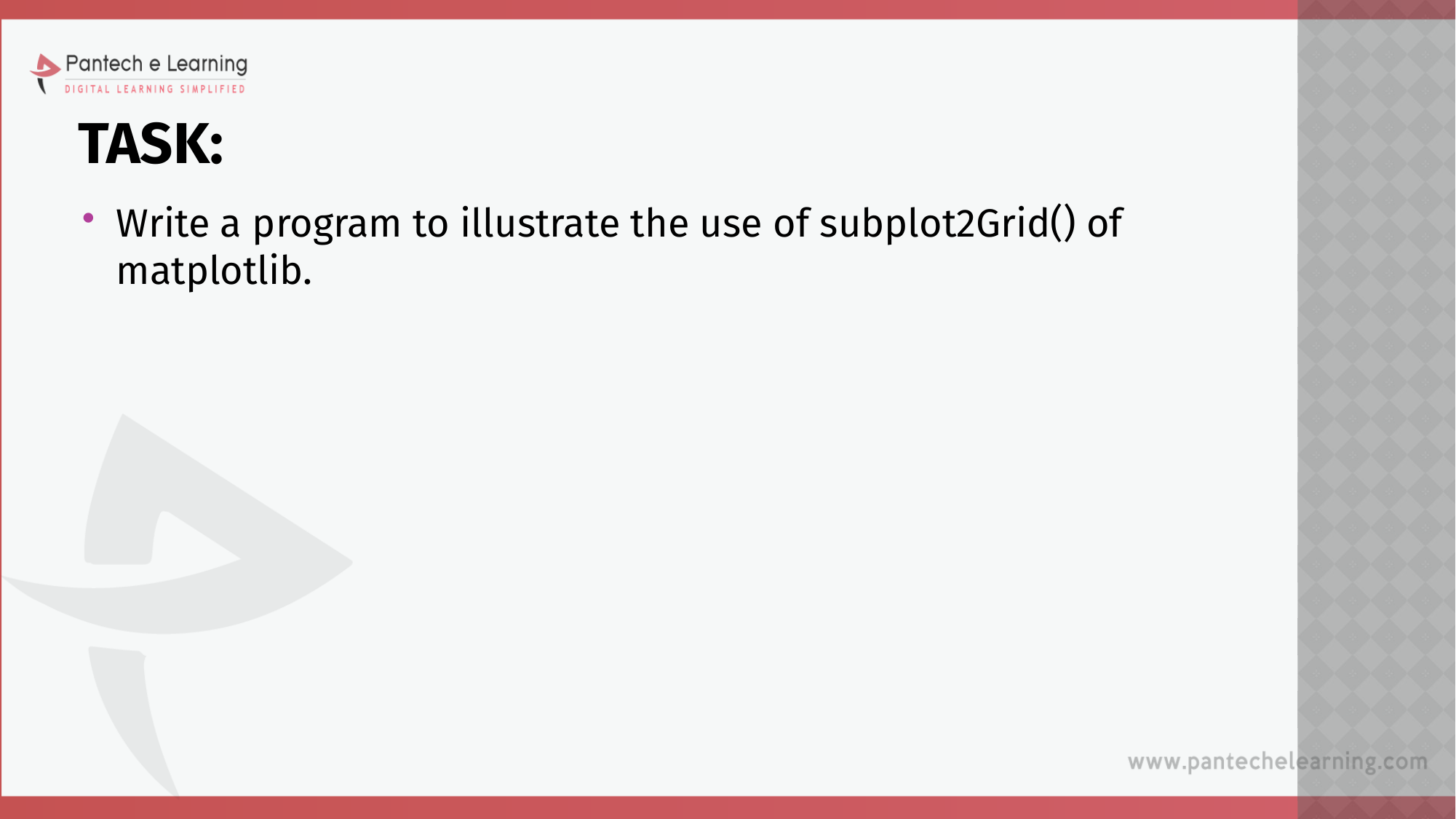

# TASK:
Write a program to illustrate the use of subplot2Grid() of matplotlib.